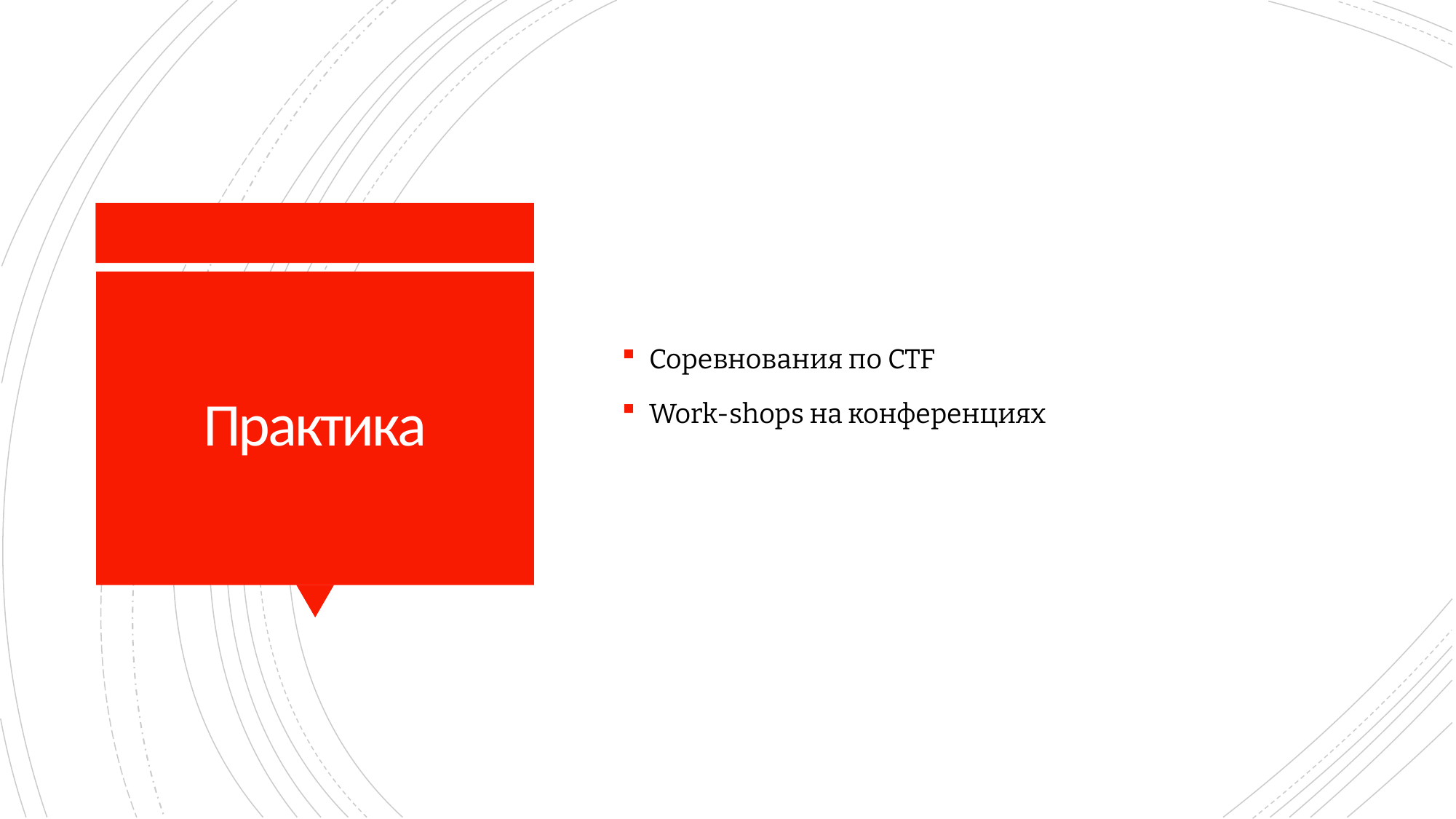

Соревнования по CTF
Work-shops на конференциях

# Практика